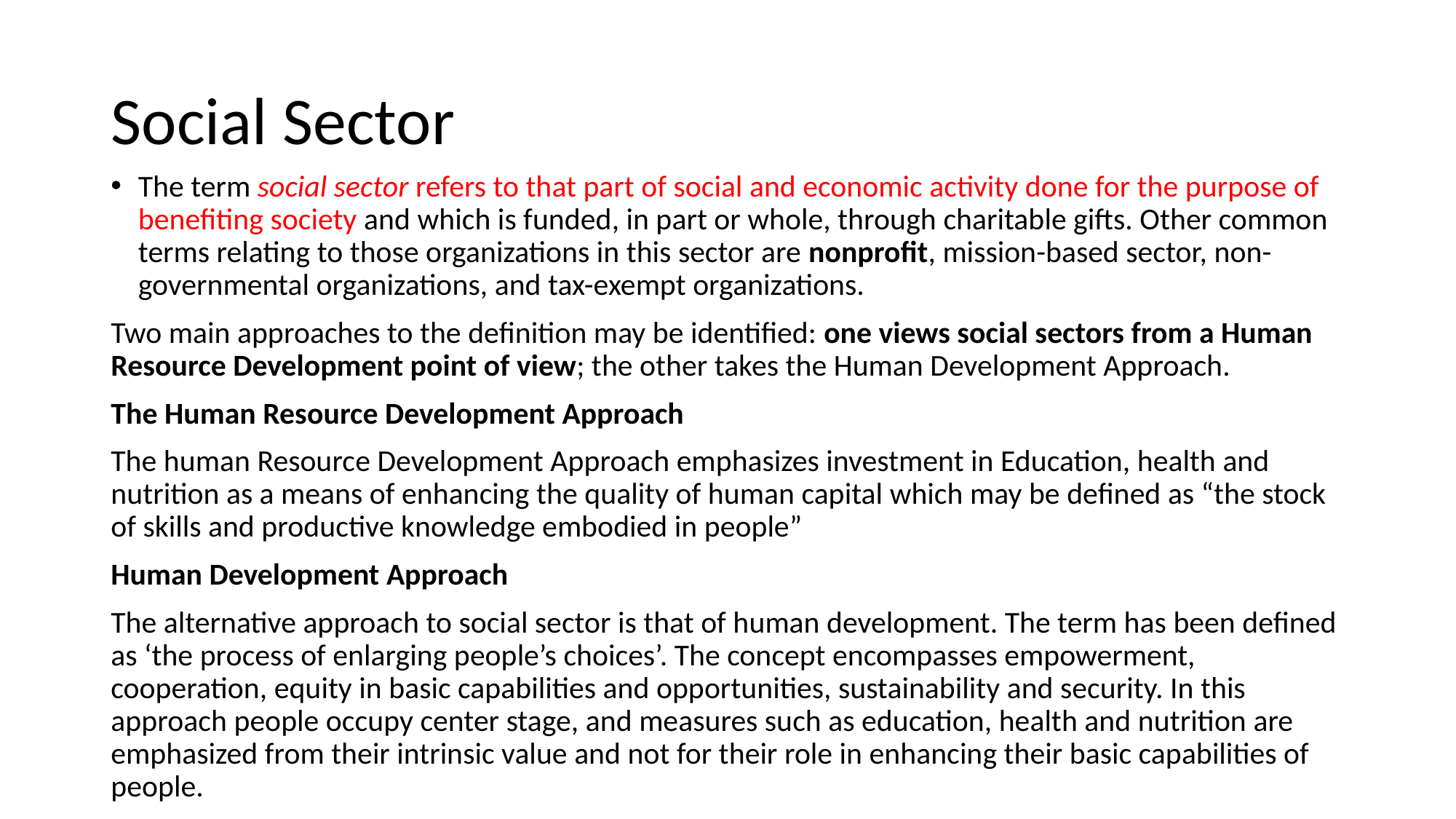

# Social Sector
The term social sector refers to that part of social and economic activity done for the purpose of benefiting society and which is funded, in part or whole, through charitable gifts. Other common terms relating to those organizations in this sector are nonprofit, mission-based sector, non-governmental organizations, and tax-exempt organizations.
Two main approaches to the definition may be identified: one views social sectors from a Human Resource Development point of view; the other takes the Human Development Approach.
The Human Resource Development Approach
The human Resource Development Approach emphasizes investment in Education, health and nutrition as a means of enhancing the quality of human capital which may be defined as “the stock of skills and productive knowledge embodied in people”
Human Development Approach
The alternative approach to social sector is that of human development. The term has been defined as ‘the process of enlarging people’s choices’. The concept encompasses empowerment, cooperation, equity in basic capabilities and opportunities, sustainability and security. In this approach people occupy center stage, and measures such as education, health and nutrition are emphasized from their intrinsic value and not for their role in enhancing their basic capabilities of people.